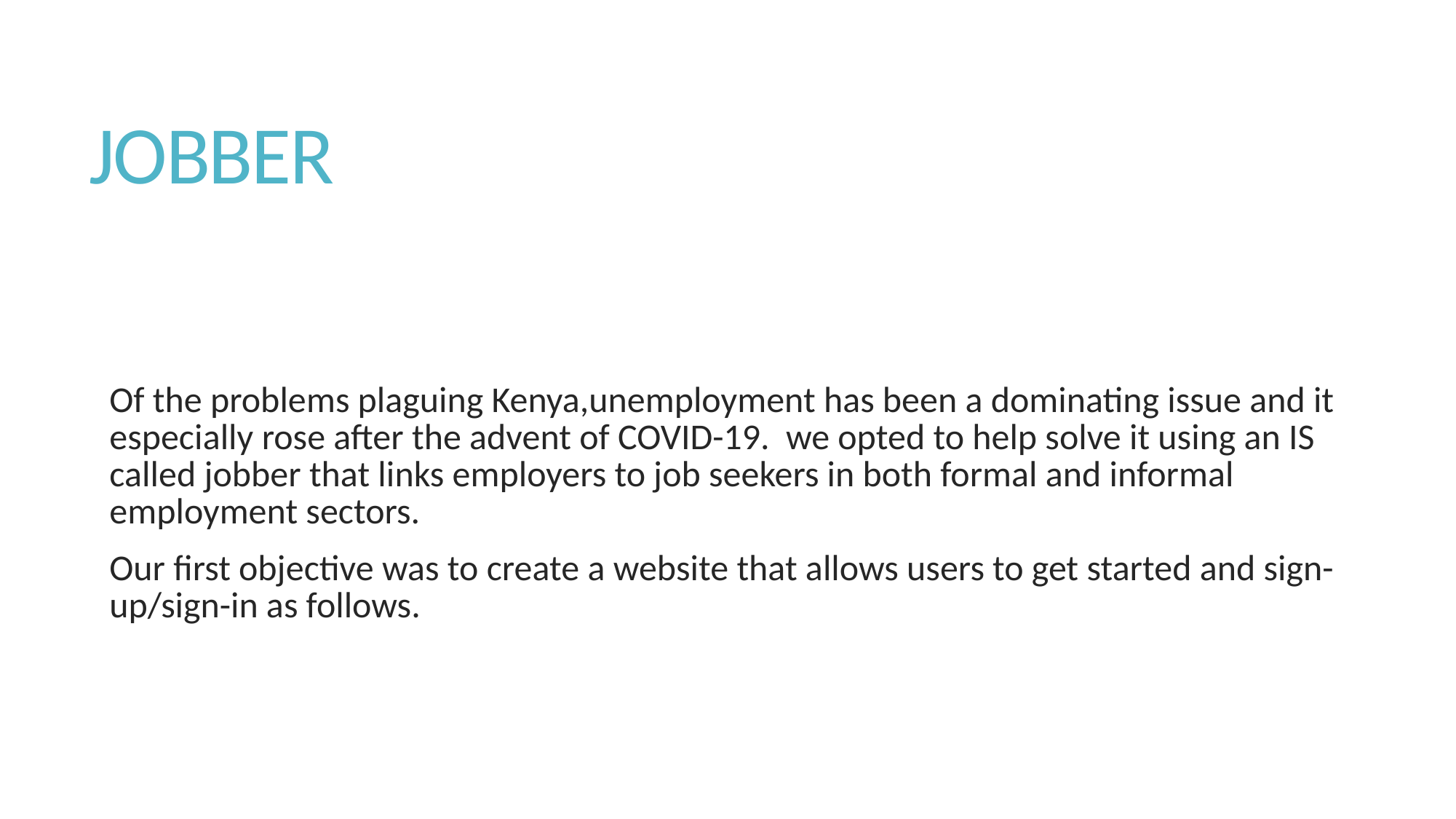

# JOBBER

Of the problems plaguing Kenya,unemployment has been a dominating issue and it especially rose after the advent of COVID-19.  we opted to help solve it using an IS called jobber that links employers to job seekers in both formal and informal employment sectors.
Our first objective was to create a website that allows users to get started and sign-up/sign-in as follows.